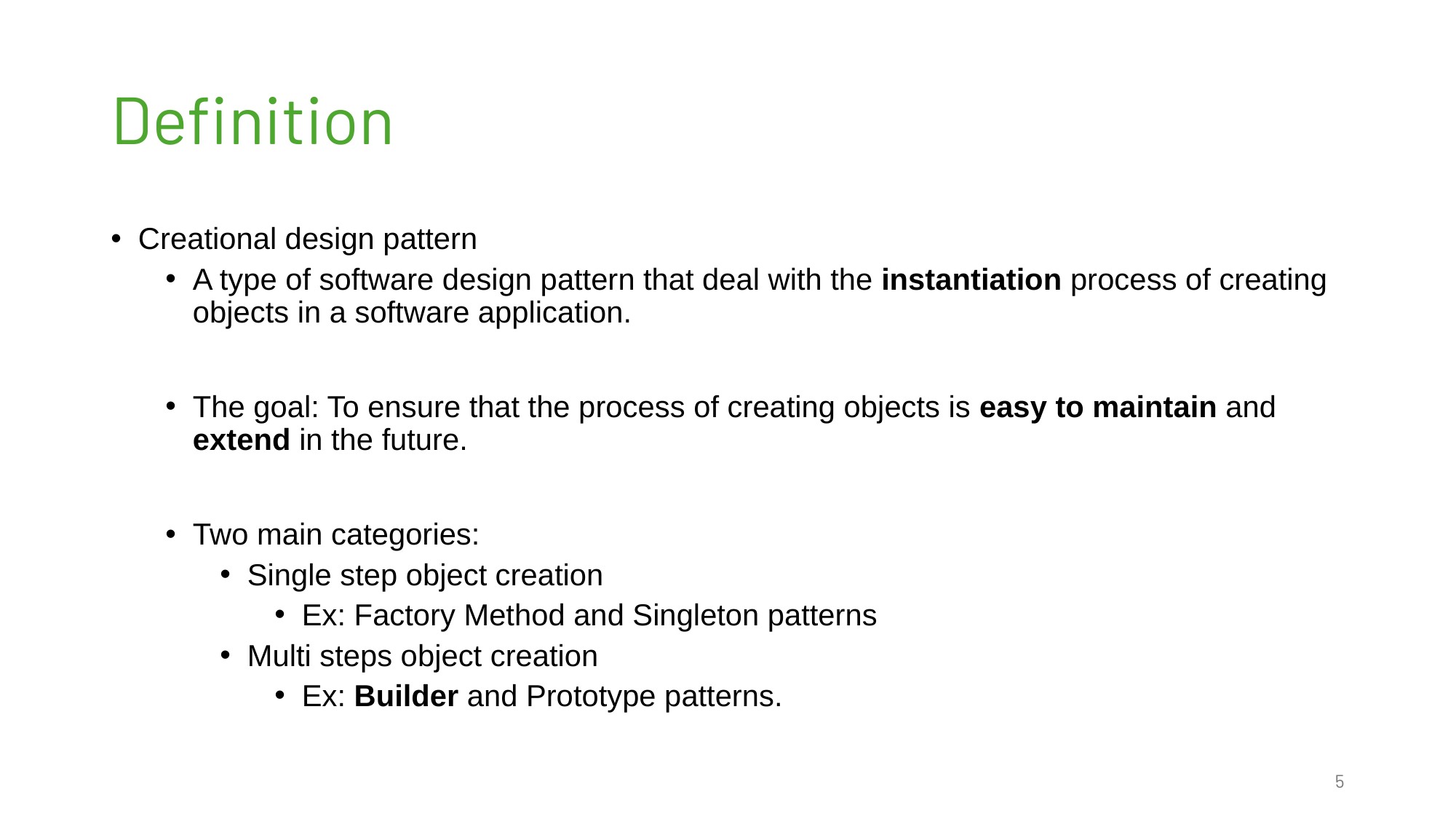

# Definition
Creational design pattern
A type of software design pattern that deal with the instantiation process of creating objects in a software application.

The goal: To ensure that the process of creating objects is easy to maintain and extend in the future.

Two main categories:
Single step object creation
Ex: Factory Method and Singleton patterns
Multi steps object creation
Ex: Builder and Prototype patterns.
5